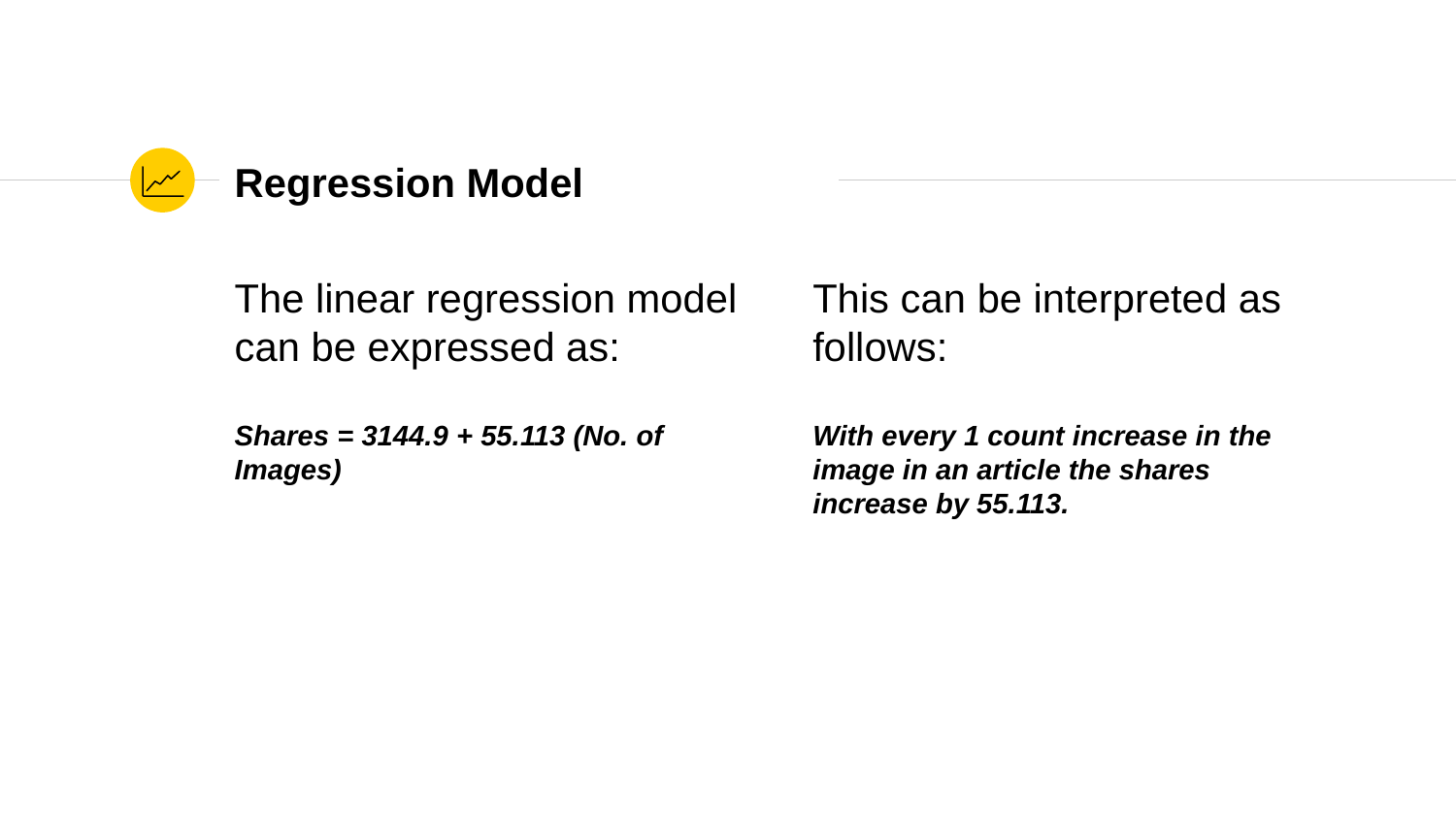

# Regression Model

The linear regression model can be expressed as:

Shares = 3144.9 + 55.113 (No. of Images)

This can be interpreted as follows:

With every 1 count increase in the image in an article the shares increase by 55.113.